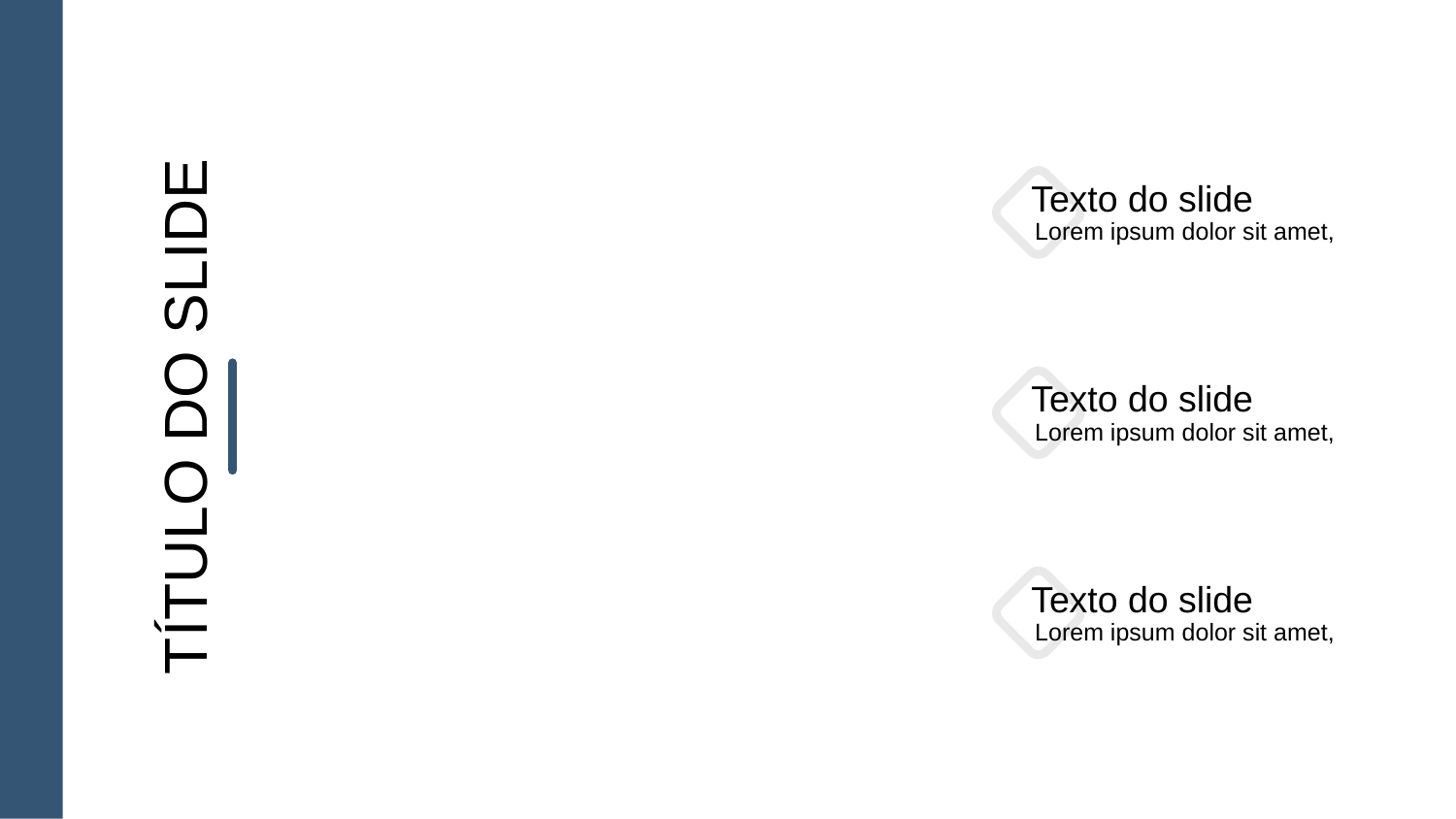

Texto do slide

Lorem ipsum dolor sit amet,
Texto do slide

Lorem ipsum dolor sit amet,
TÍTULO DO SLIDE
Texto do slide

Lorem ipsum dolor sit amet,